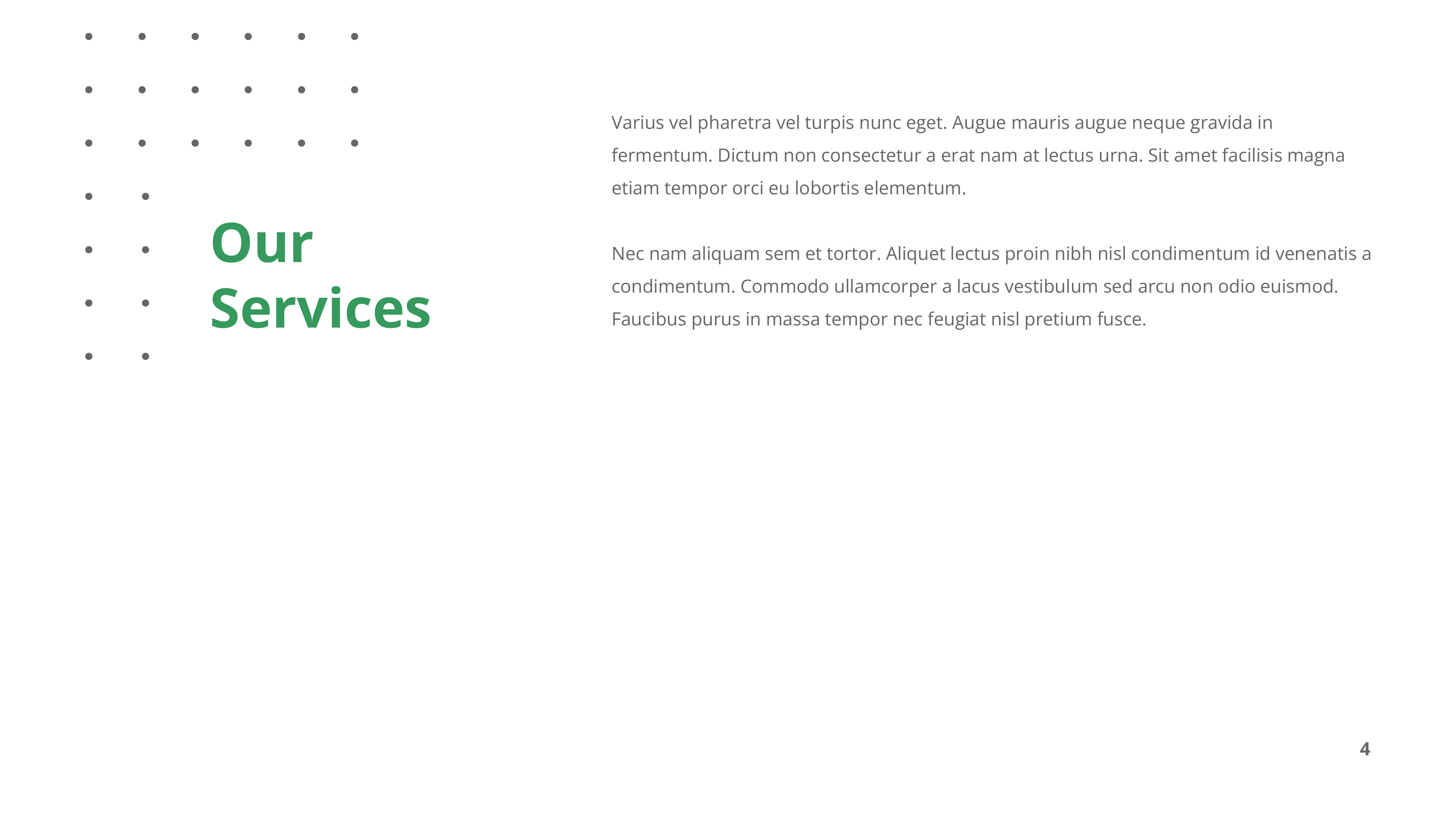

Varius vel pharetra vel turpis nunc eget. Augue mauris augue neque gravida in fermentum. Dictum non consectetur a erat nam at lectus urna. Sit amet facilisis magna etiam tempor orci eu lobortis elementum.

Nec nam aliquam sem et tortor. Aliquet lectus proin nibh nisl condimentum id venenatis a condimentum. Commodo ullamcorper a lacus vestibulum sed arcu non odio euismod. Faucibus purus in massa tempor nec feugiat nisl pretium fusce.
Our
Services